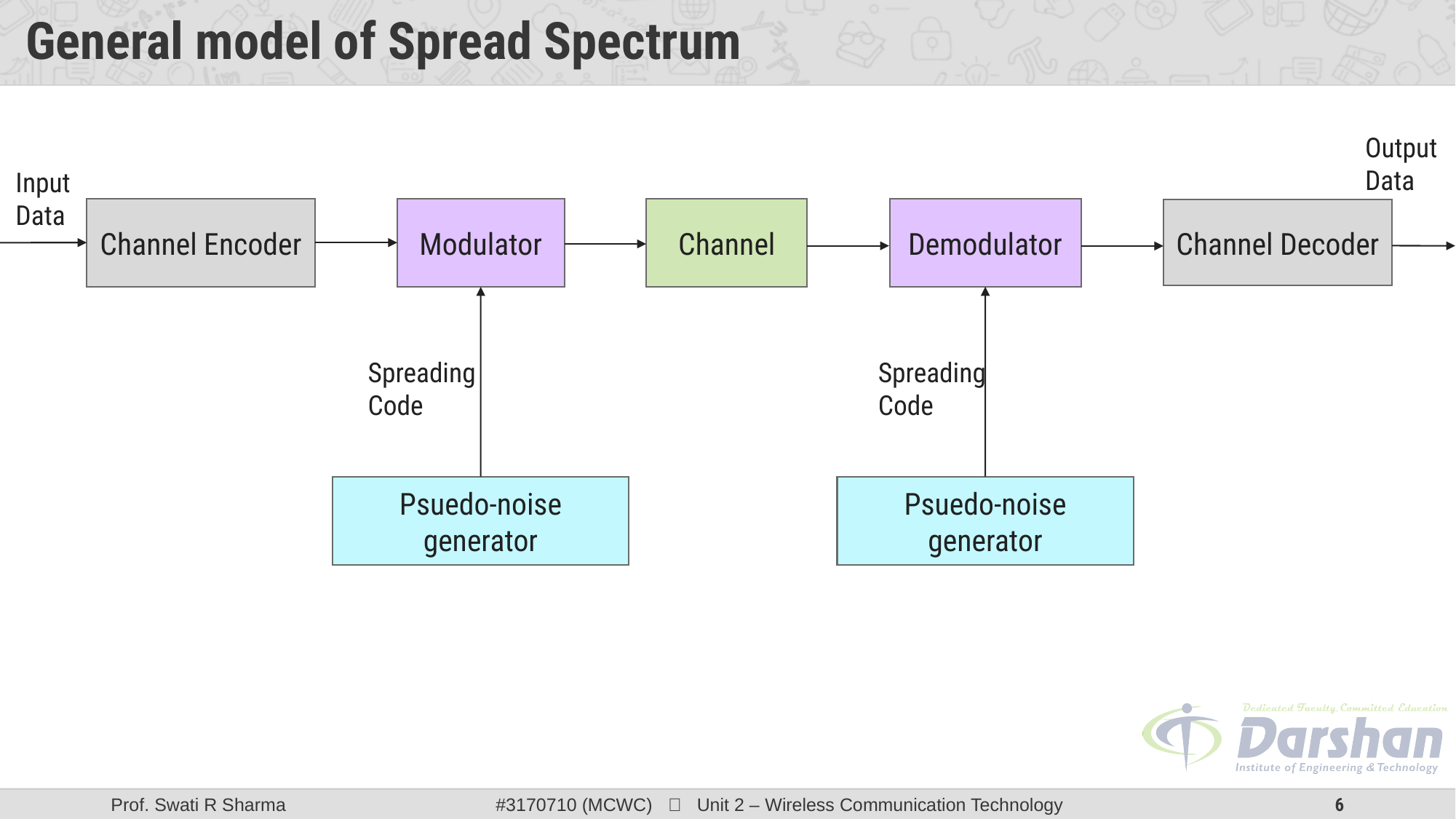

# General model of Spread Spectrum
Output
Data
Input
Data
Modulator
Channel
Demodulator
Channel Encoder
Channel Decoder
Spreading
Code
Spreading
Code
Psuedo-noise generator
Psuedo-noise generator